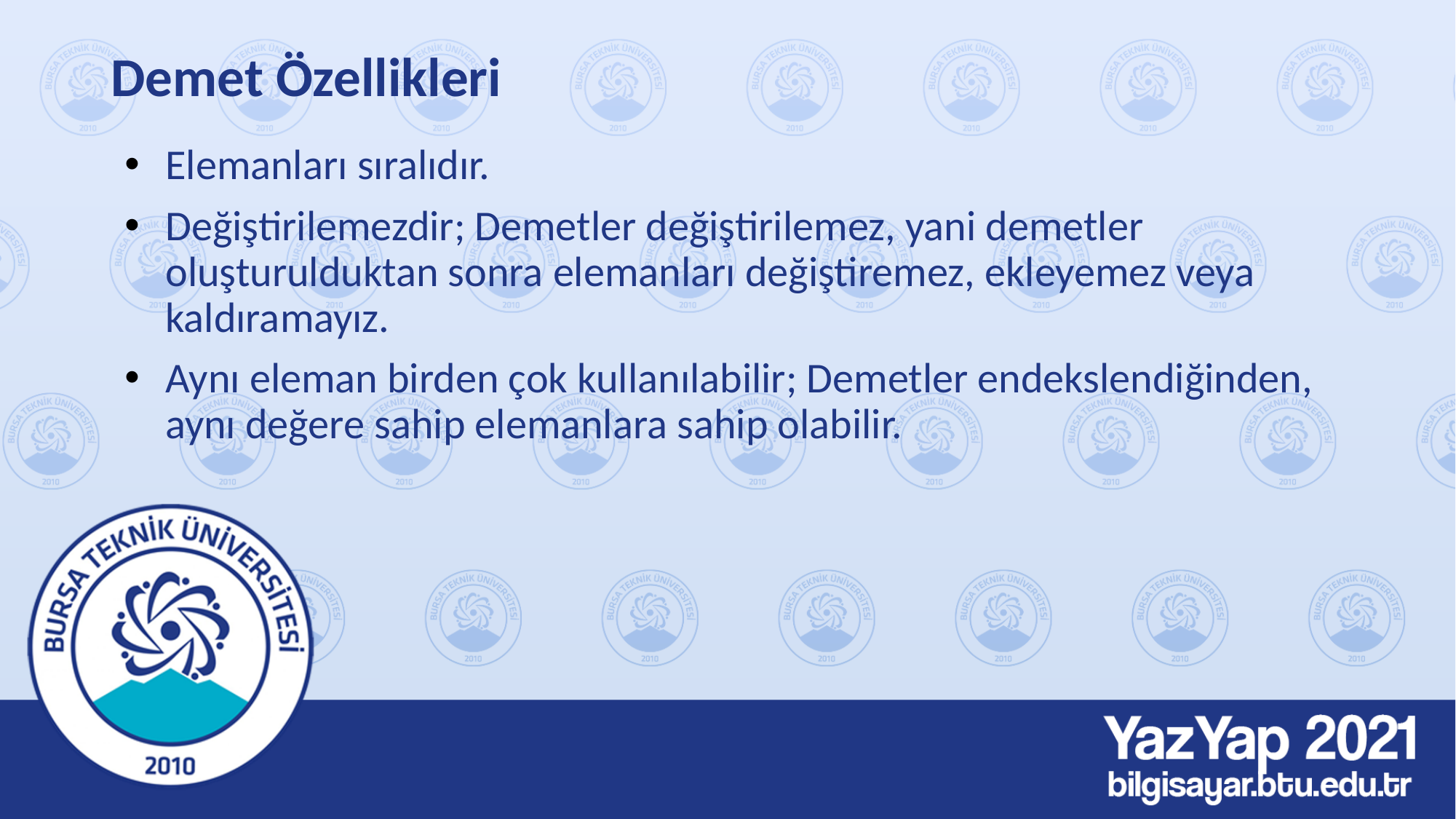

# Demet Özellikleri
Elemanları sıralıdır.
Değiştirilemezdir; Demetler değiştirilemez, yani demetler oluşturulduktan sonra elemanları değiştiremez, ekleyemez veya kaldıramayız.
Aynı eleman birden çok kullanılabilir; Demetler endekslendiğinden, aynı değere sahip elemanlara sahip olabilir.